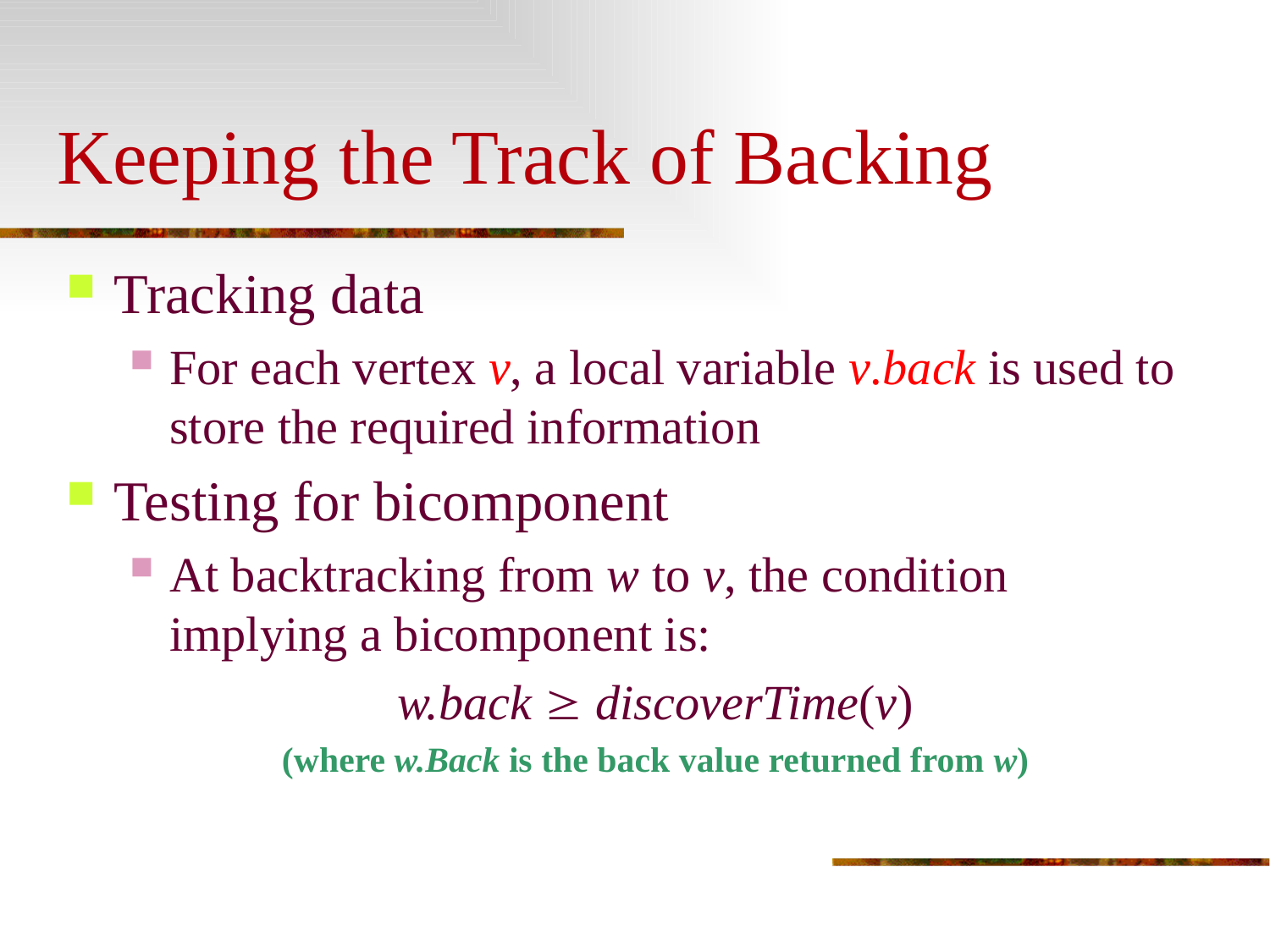

# Keeping the Track of Backing
Tracking data
For each vertex v, a local variable v.back is used to store the required information
Testing for bicomponent
At backtracking from w to v, the condition implying a bicomponent is:
w.back ≥ discoverTime(v)
(where w.Back is the back value returned from w)